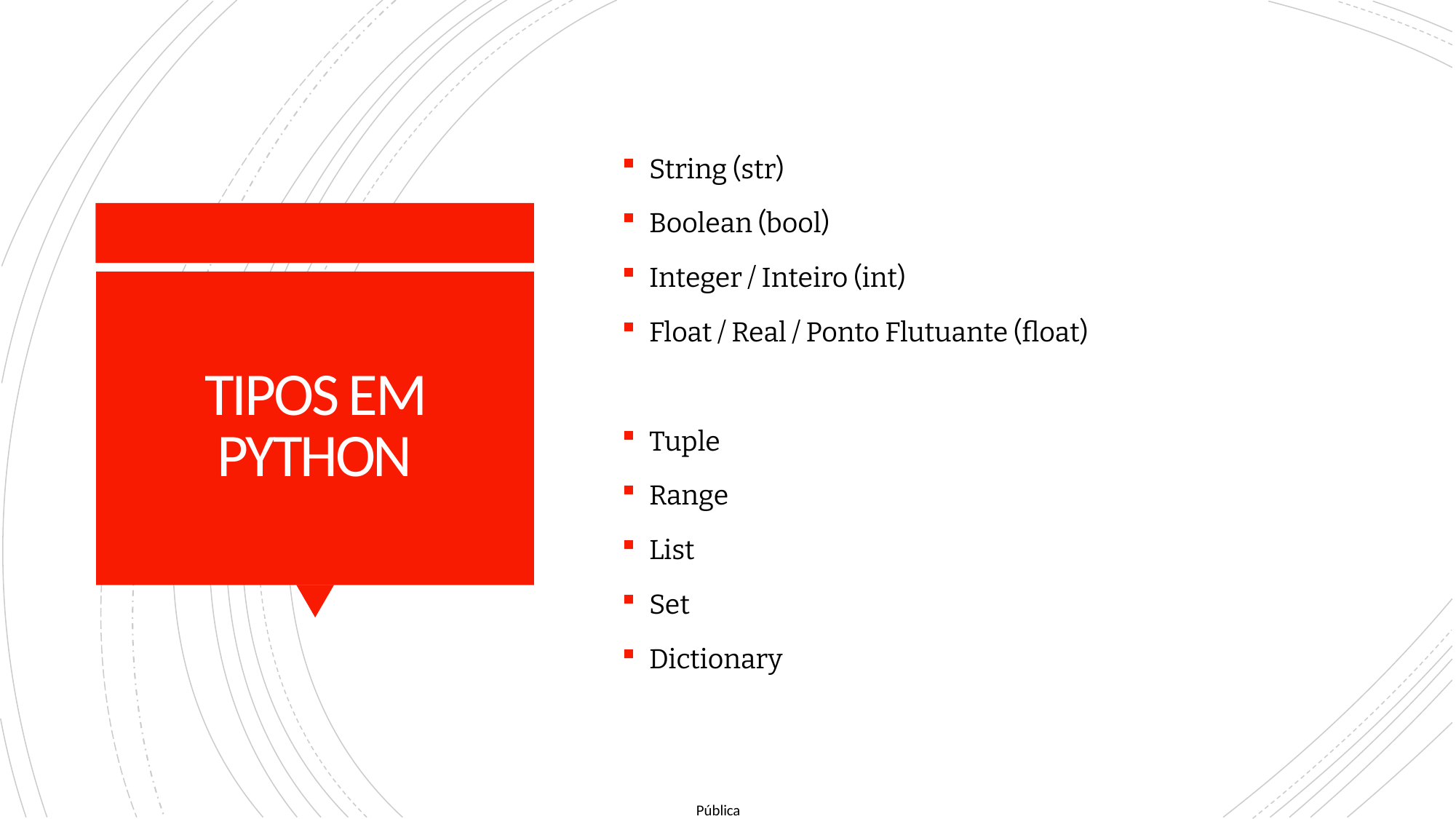

String (str)
Boolean (bool)
Integer / Inteiro (int)
Float / Real / Ponto Flutuante (float)

Tuple
Range
List
Set
Dictionary
# TIPOS EM PYTHON